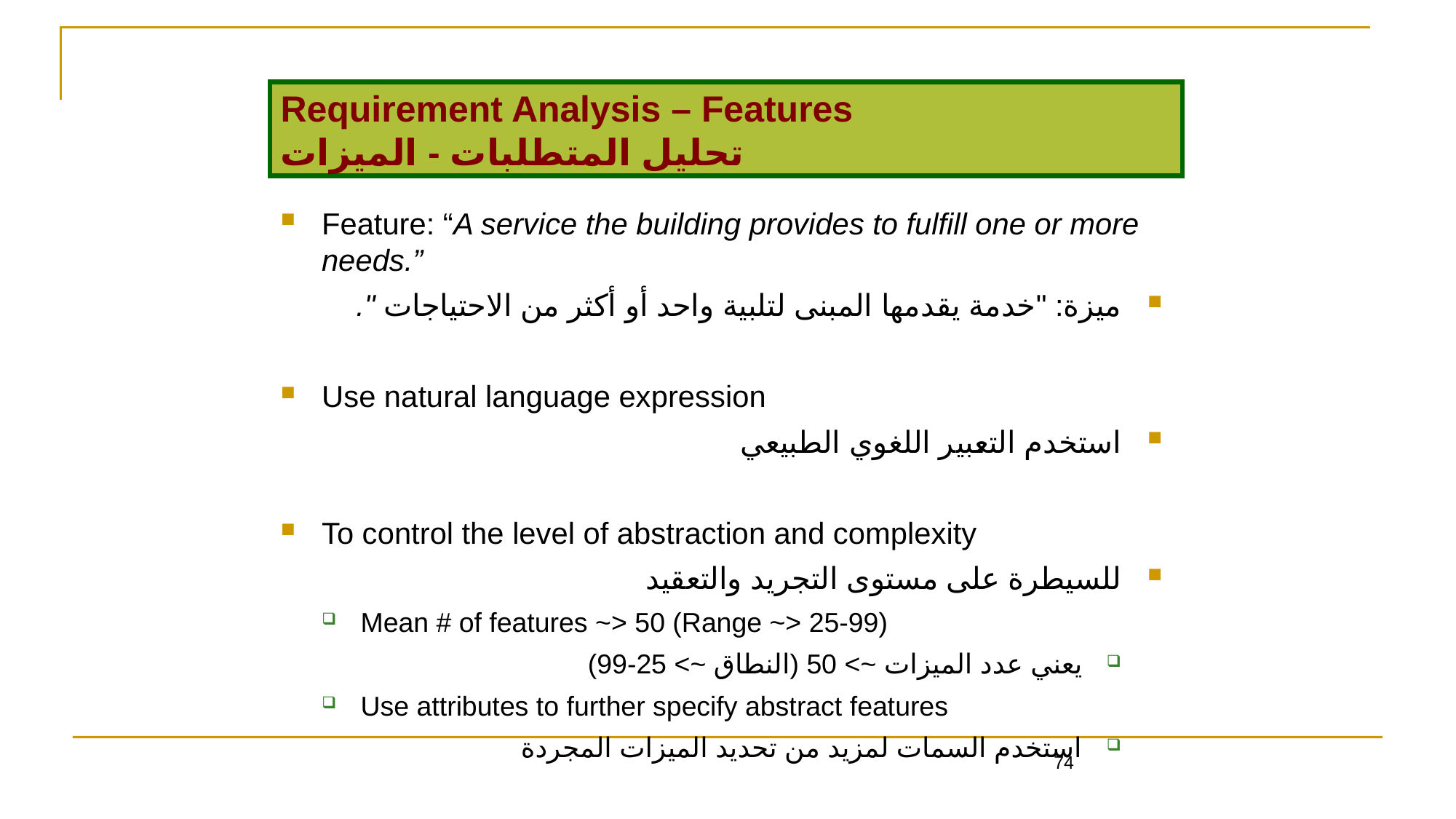

74
Requirement Analysis – Features
تحليل المتطلبات - الميزات
Feature: “A service the building provides to fulfill one or more needs.”
ميزة: "خدمة يقدمها المبنى لتلبية واحد أو أكثر من الاحتياجات ".

Use natural language expression
استخدم التعبير اللغوي الطبيعي

To control the level of abstraction and complexity
للسيطرة على مستوى التجريد والتعقيد
Mean # of features ~> 50 (Range ~> 25-99)
يعني عدد الميزات ~> 50 (النطاق ~> 25-99)
Use attributes to further specify abstract features
استخدم السمات لمزيد من تحديد الميزات المجردة